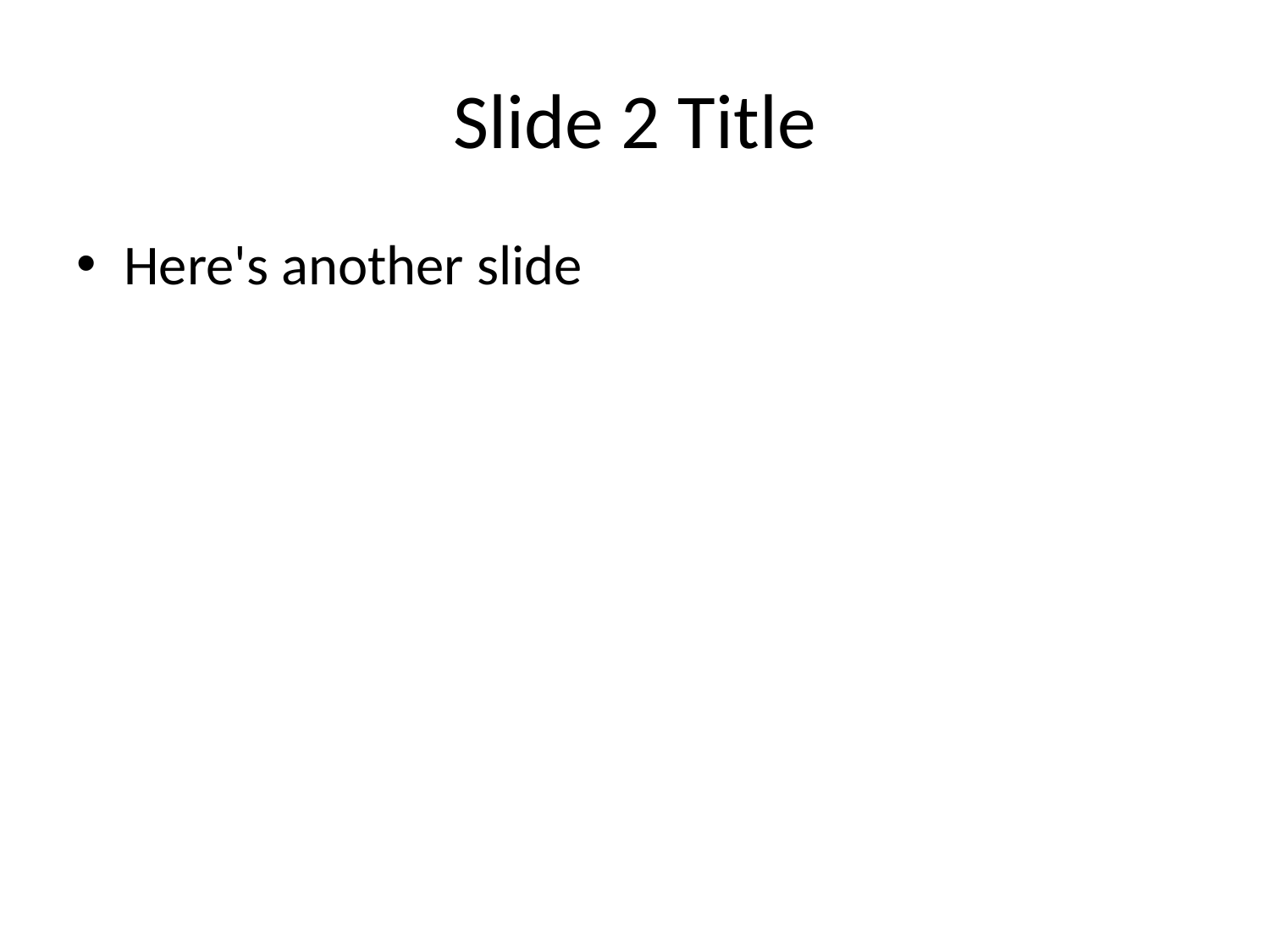

# Slide 2 Title
Here's another slide